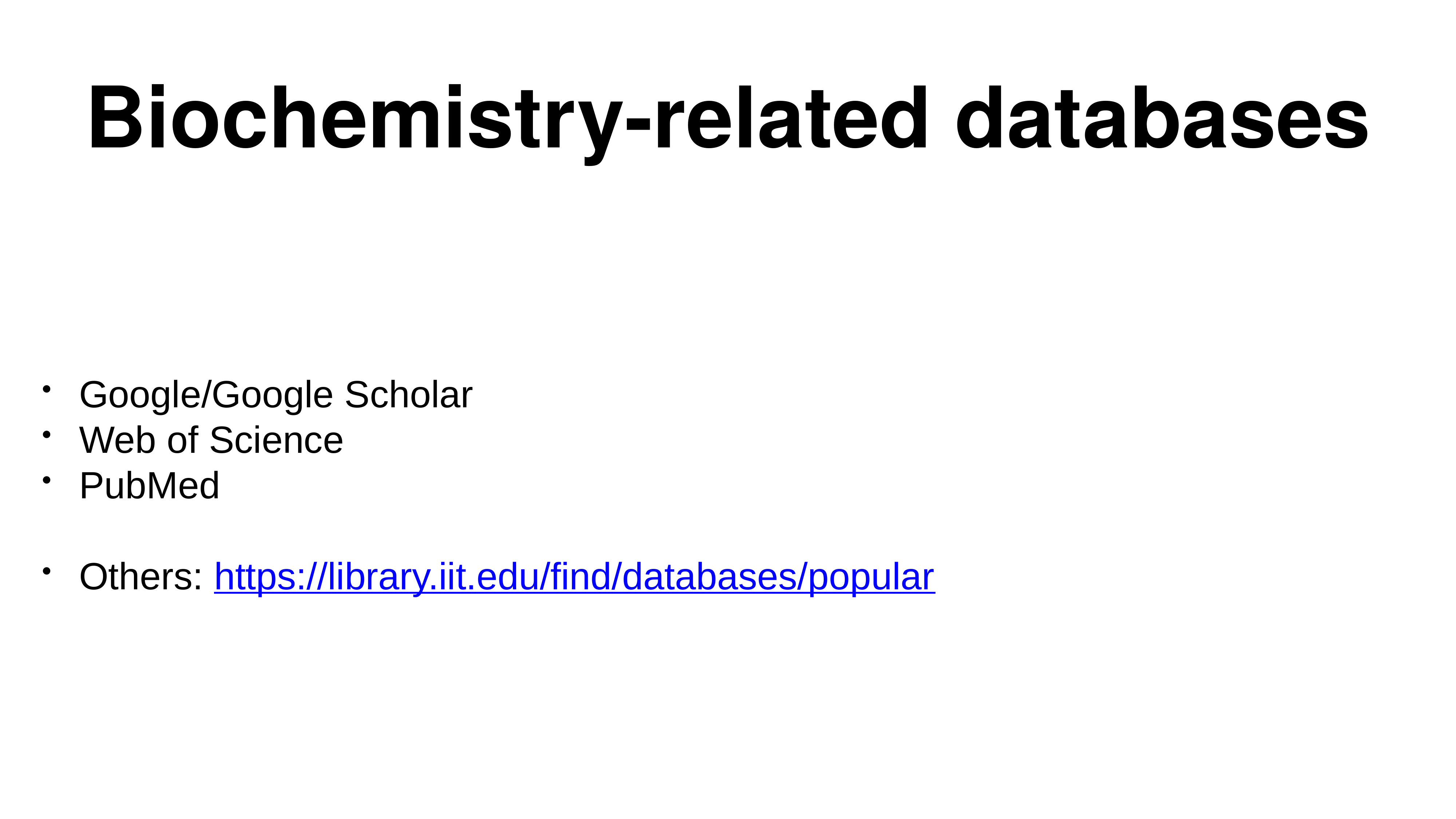

# Biochemistry-related databases
Google/Google Scholar
Web of Science
PubMed

Others: https://library.iit.edu/find/databases/popular
2